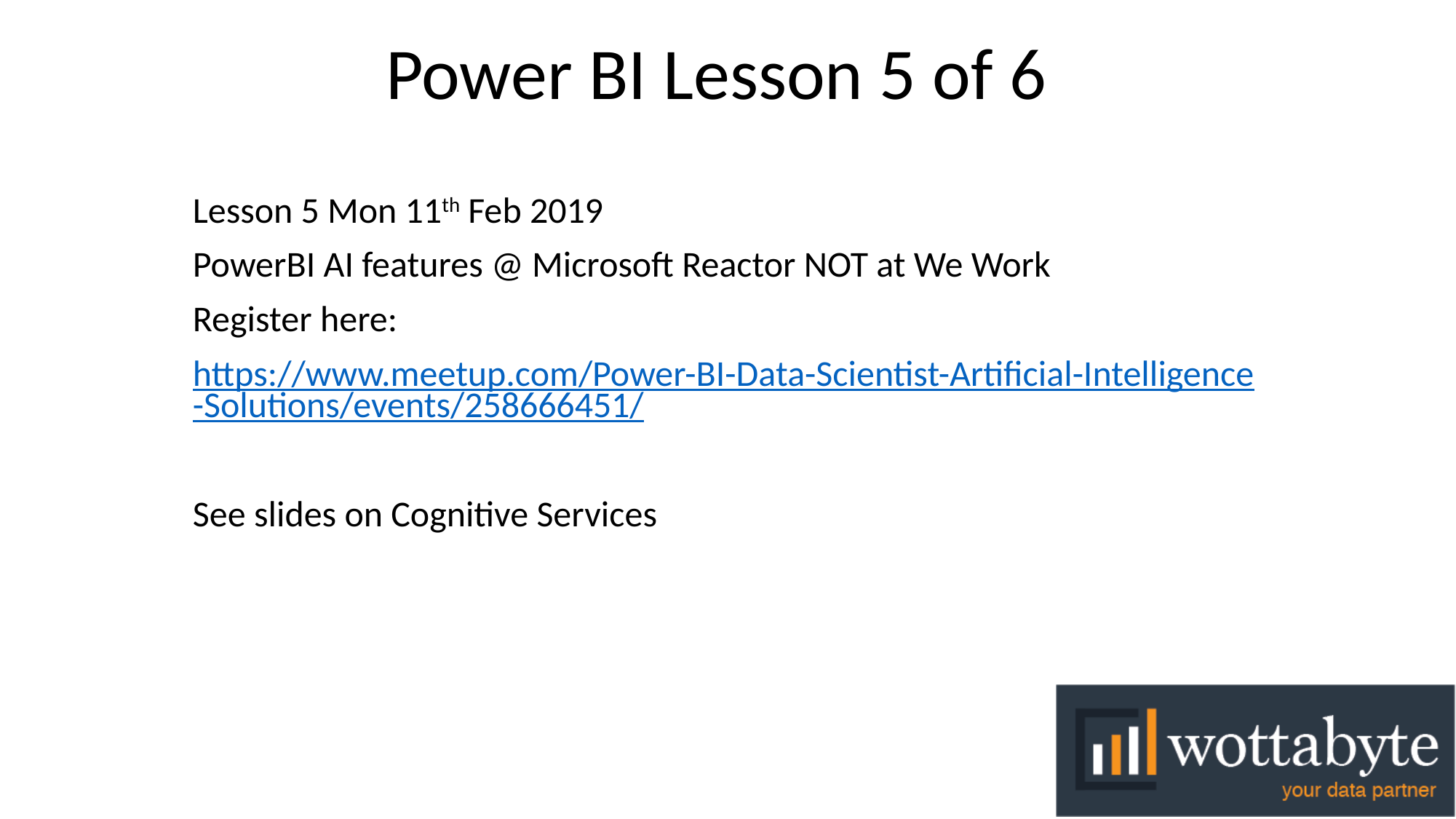

# Power BI Lesson 5 of 6

Lesson 5 Mon 11th Feb 2019
PowerBI AI features @ Microsoft Reactor NOT at We Work
Register here:
https://www.meetup.com/Power-BI-Data-Scientist-Artificial-Intelligence-Solutions/events/258666451/

See slides on Cognitive Services